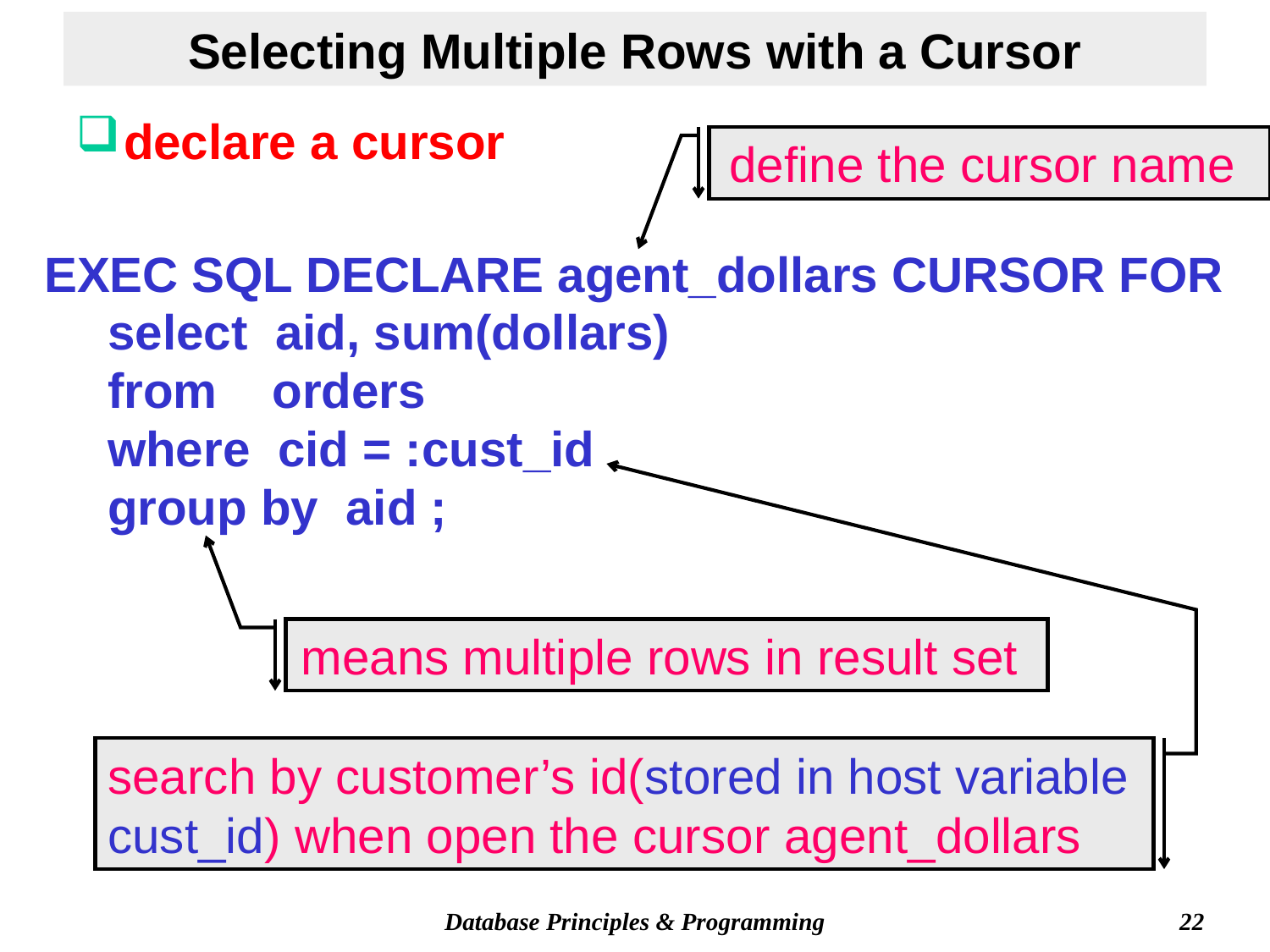

# Selecting Multiple Rows with a Cursor
declare a cursor
define the cursor name
EXEC SQL DECLARE agent_dollars CURSOR FOR
select  aid, sum(dollars)
from    orders
where  cid = :cust_id
group by  aid ;
means multiple rows in result set
search by customer’s id(stored in host variable cust_id) when open the cursor agent_dollars

Database Principles & Programming
22